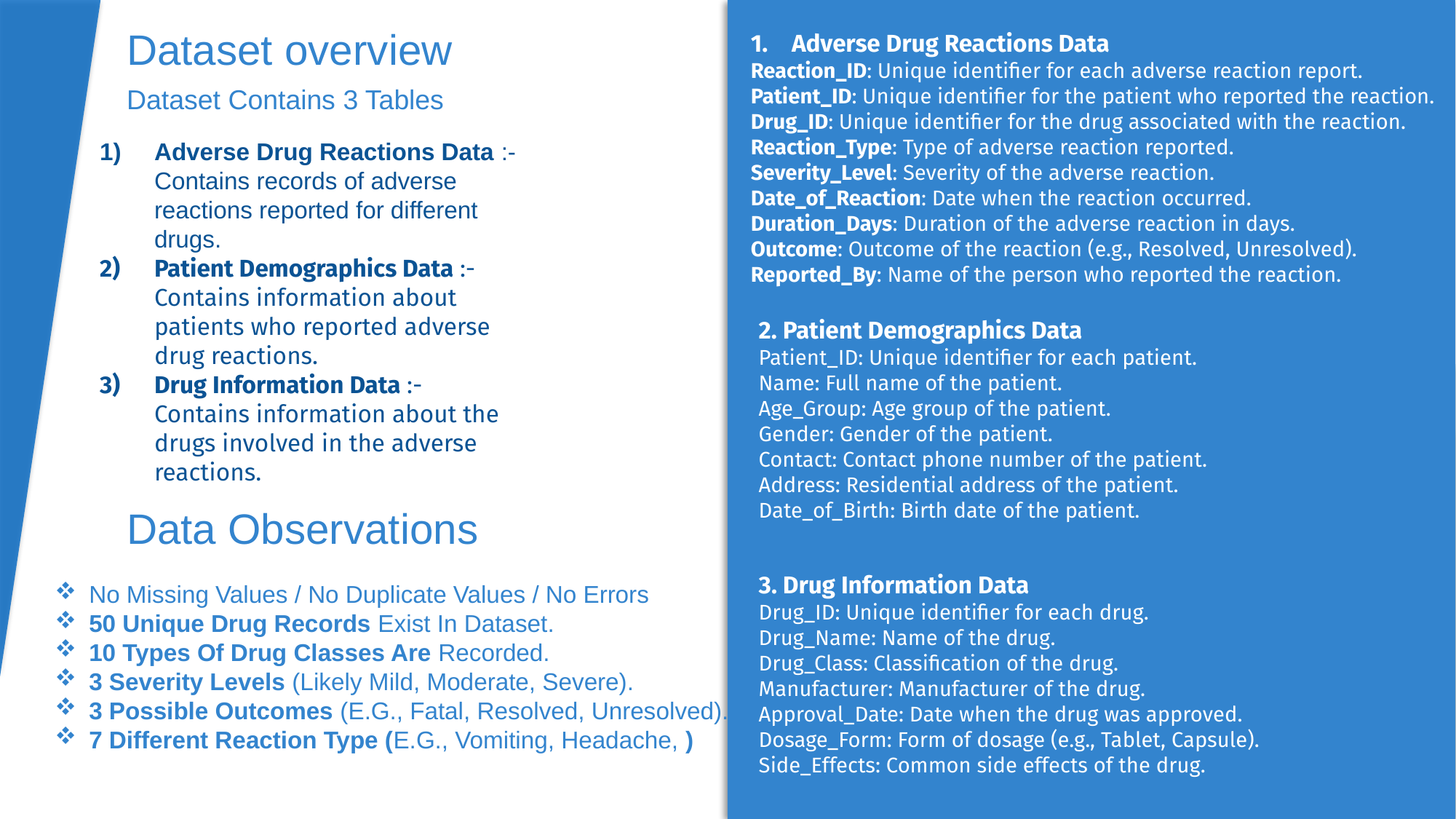

Dataset overview

Adverse Drug Reactions Data
Reaction_ID: Unique identifier for each adverse reaction report.
Patient_ID: Unique identifier for the patient who reported the reaction.
Drug_ID: Unique identifier for the drug associated with the reaction.
Reaction_Type: Type of adverse reaction reported.
Severity_Level: Severity of the adverse reaction.
Date_of_Reaction: Date when the reaction occurred.
Duration_Days: Duration of the adverse reaction in days.
Outcome: Outcome of the reaction (e.g., Resolved, Unresolved).
Reported_By: Name of the person who reported the reaction.

Dataset Contains 3 Tables
Adverse Drug Reactions Data :- Contains records of adverse reactions reported for different drugs.
Patient Demographics Data :- Contains information about patients who reported adverse drug reactions.
Drug Information Data :- Contains information about the drugs involved in the adverse reactions.
2. Patient Demographics Data
Patient_ID: Unique identifier for each patient.
Name: Full name of the patient.
Age_Group: Age group of the patient.
Gender: Gender of the patient.
Contact: Contact phone number of the patient.
Address: Residential address of the patient.
Date_of_Birth: Birth date of the patient.
Data Observations
3. Drug Information Data
Drug_ID: Unique identifier for each drug.
Drug_Name: Name of the drug.
Drug_Class: Classification of the drug.
Manufacturer: Manufacturer of the drug.
Approval_Date: Date when the drug was approved.
Dosage_Form: Form of dosage (e.g., Tablet, Capsule).
Side_Effects: Common side effects of the drug.
No Missing Values / No Duplicate Values / No Errors
50 Unique Drug Records Exist In Dataset.
10 Types Of Drug Classes Are Recorded.
3 Severity Levels (Likely Mild, Moderate, Severe).
3 Possible Outcomes (E.G., Fatal, Resolved, Unresolved).
7 Different Reaction Type (E.G., Vomiting, Headache, )